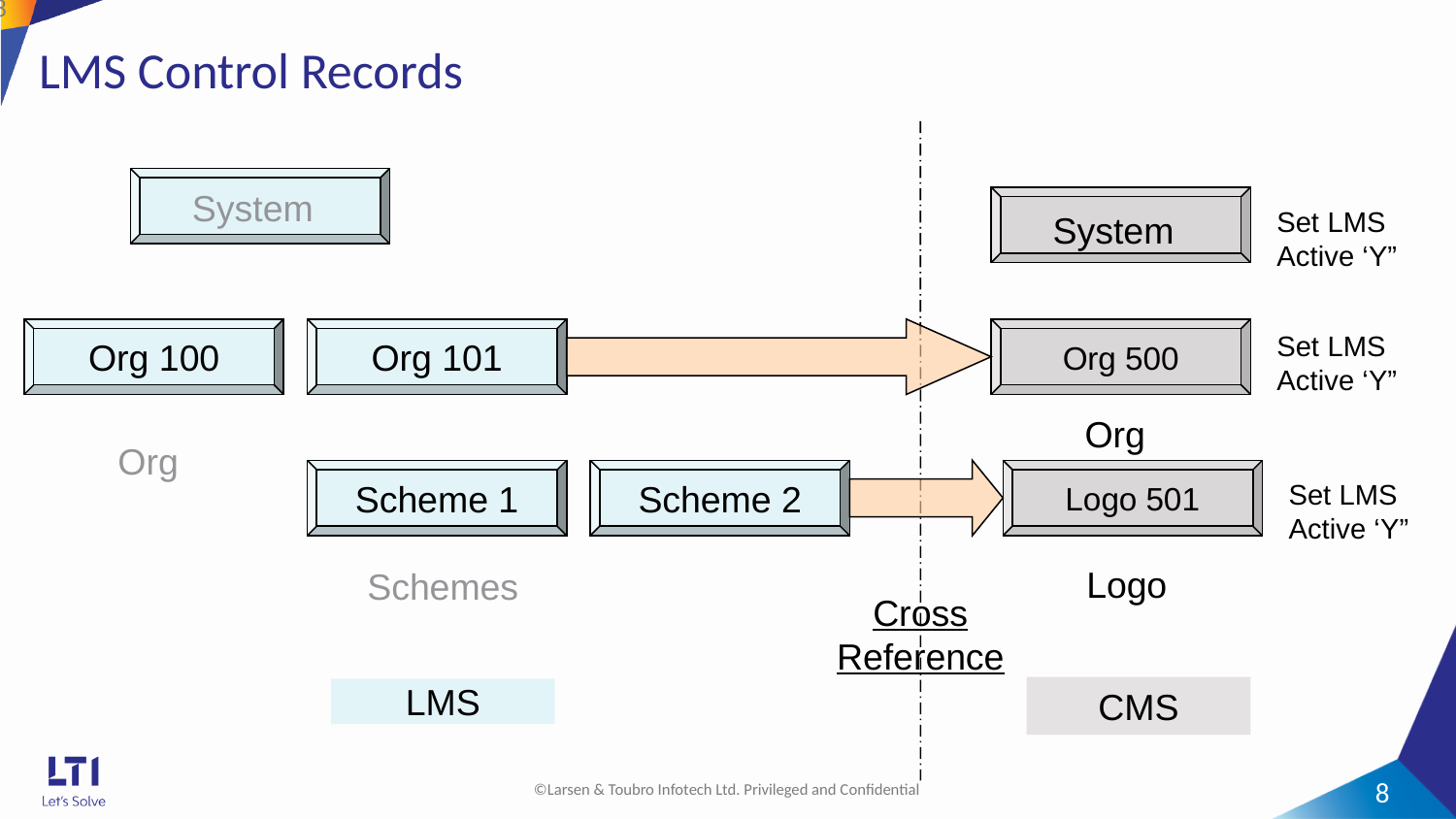

8
# LMS Control Records

System

Set LMS Active ‘Y”
System
Org 100
Org 101

Org 500
Set LMS Active ‘Y”
Org
Org
Scheme 1
Scheme 2

Logo 501
Set LMS Active ‘Y”
Logo
Schemes
Cross Reference
CMS
LMS